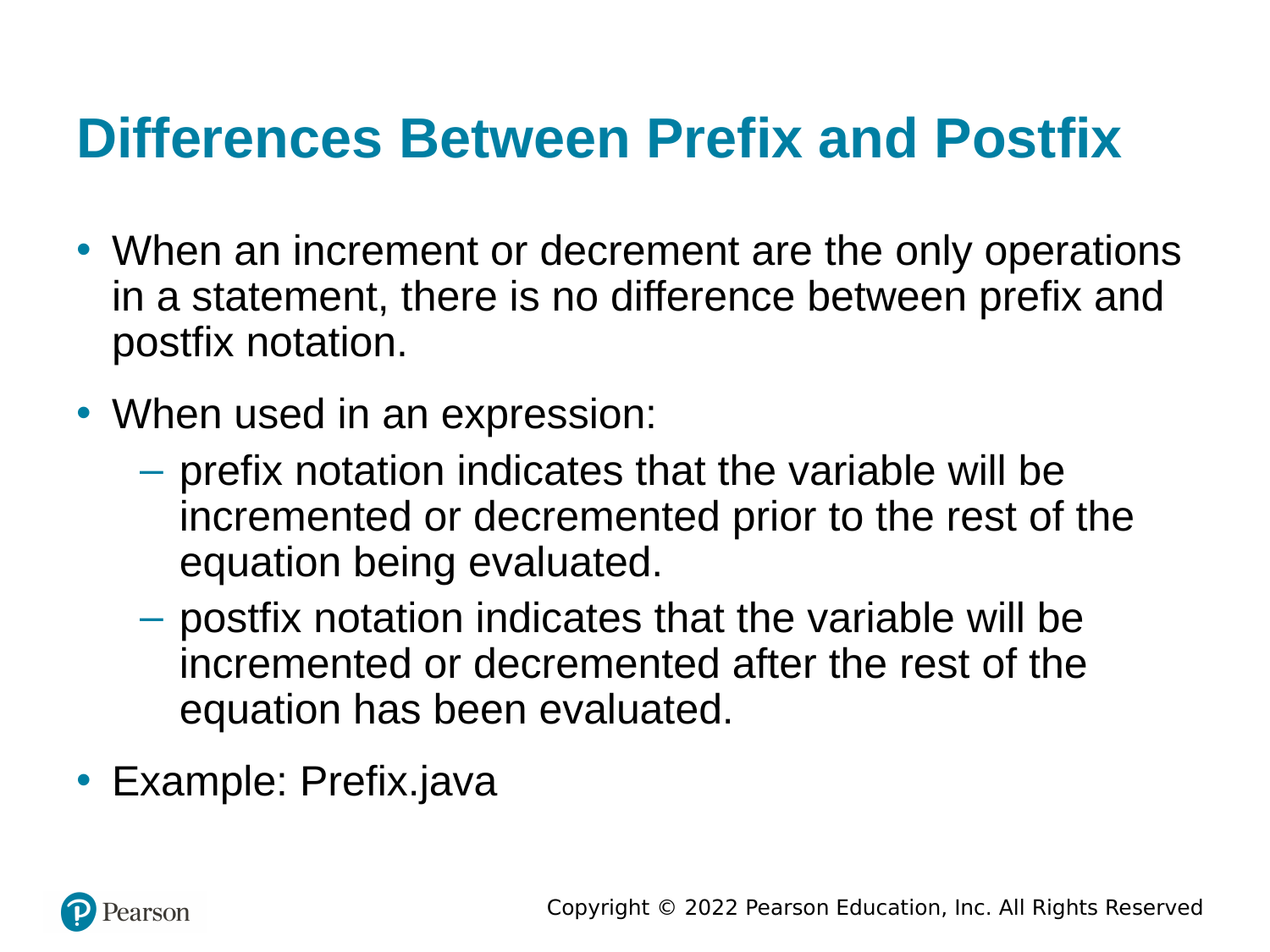

# Differences Between Prefix and Postfix
When an increment or decrement are the only operations in a statement, there is no difference between prefix and postfix notation.
When used in an expression:
prefix notation indicates that the variable will be incremented or decremented prior to the rest of the equation being evaluated.
postfix notation indicates that the variable will be incremented or decremented after the rest of the equation has been evaluated.
Example: Prefix.java